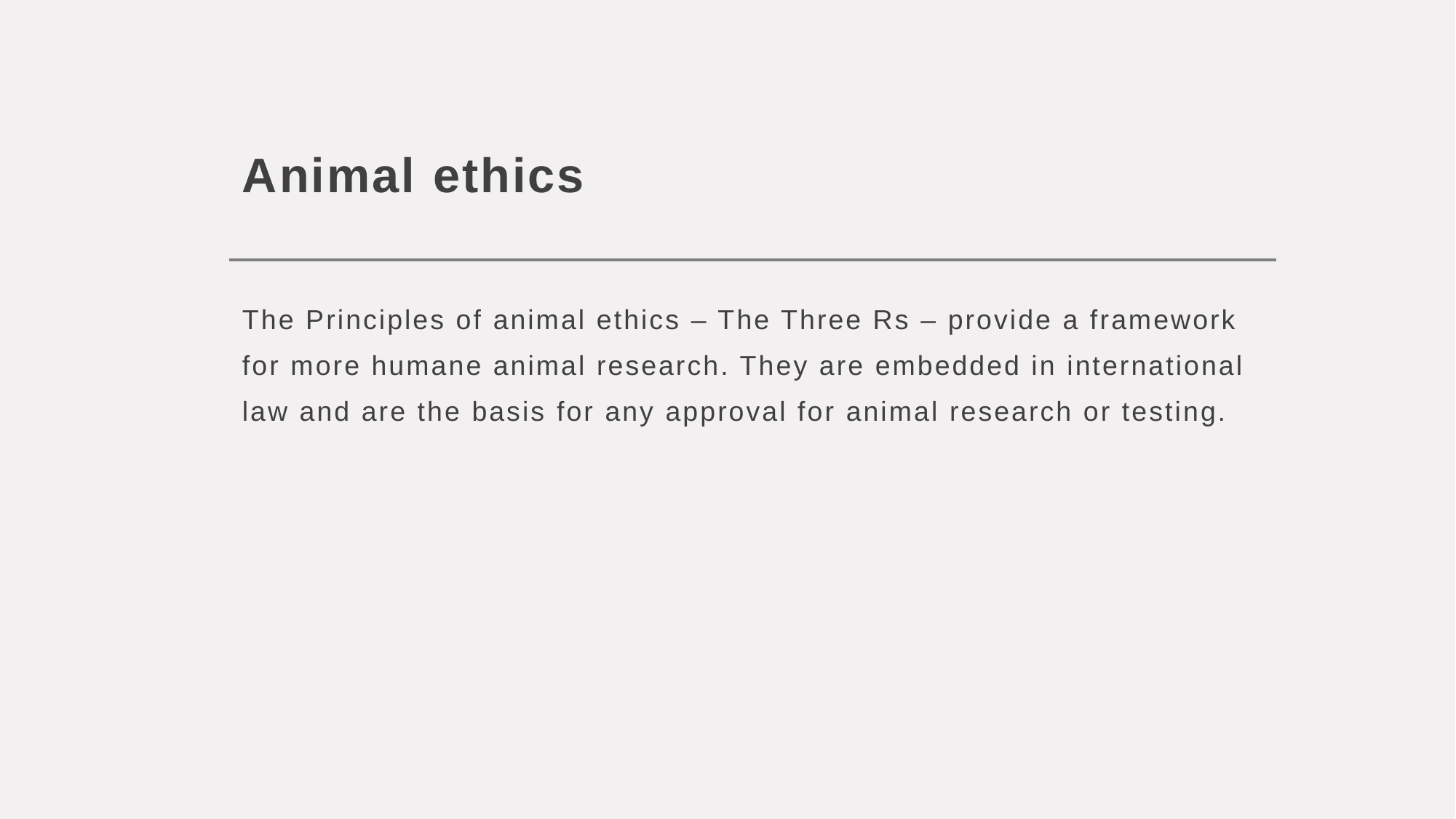

# Animal ethics
The Principles of animal ethics – The Three Rs – provide a framework for more humane animal research. They are embedded in international law and are the basis for any approval for animal research or testing.